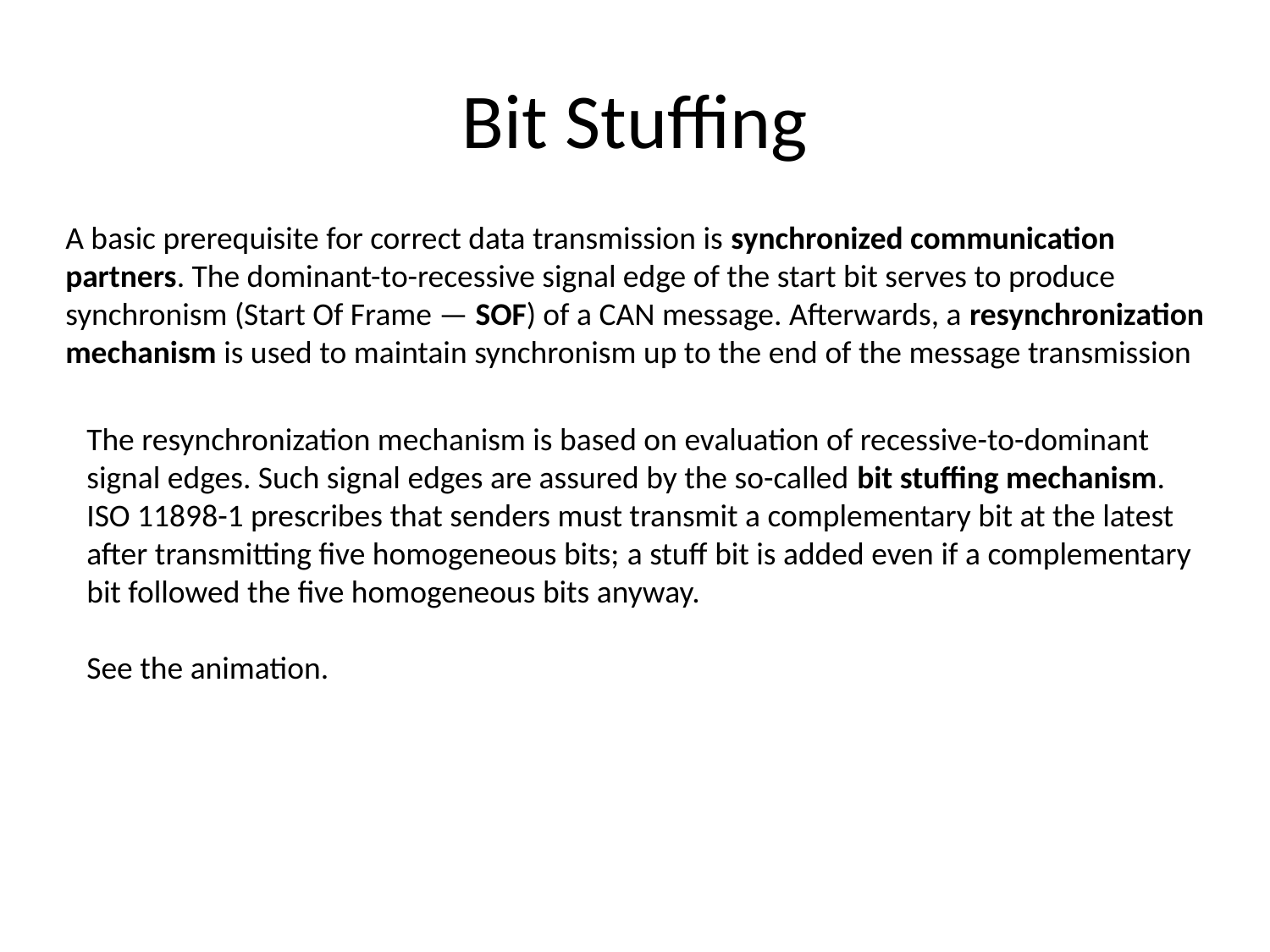

# Bit Stuffing
A basic prerequisite for correct data transmission is synchronized communication partners. The dominant-to-recessive signal edge of the start bit serves to produce synchronism (Start Of Frame — SOF) of a CAN message. Afterwards, a resynchronization mechanism is used to maintain synchronism up to the end of the message transmission
The resynchronization mechanism is based on evaluation of recessive-to-dominant signal edges. Such signal edges are assured by the so-called bit stuffing mechanism. ISO 11898-1 prescribes that senders must transmit a complementary bit at the latest after transmitting five homogeneous bits; a stuff bit is added even if a complementary bit followed the five homogeneous bits anyway.

See the animation.